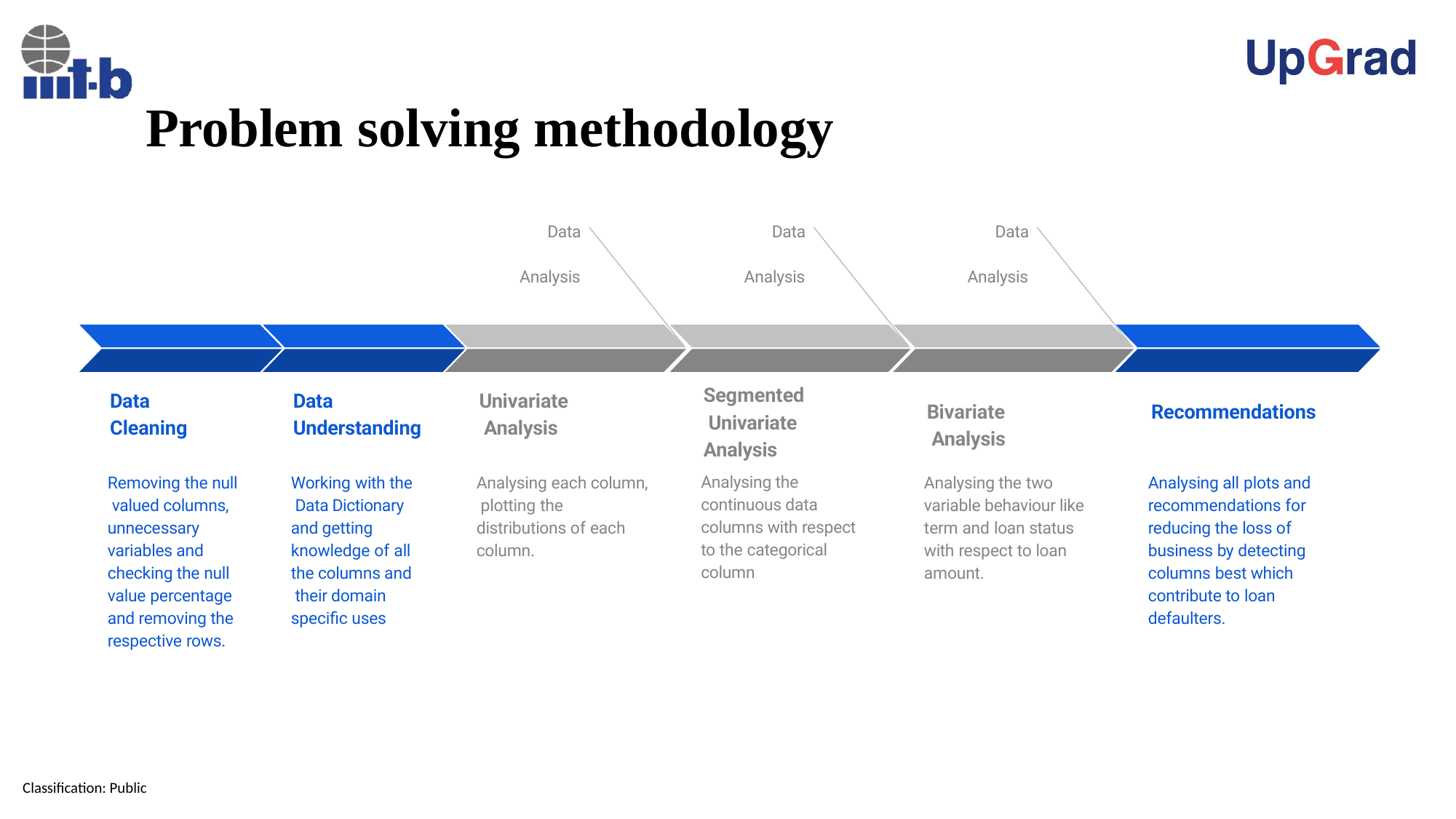

# Problem solving methodology
Data  Analysis
Data  Analysis
Data  Analysis

Segmented  Univariate  Analysis
Analysing the  continuous data  columns with respect  to the categorical  column
Data  Cleaning
Data  Understanding
Univariate  Analysis
Bivariate  Analysis
Recommendations
Removing the null  valued columns,  unnecessary  variables and  checking the null  value percentage  and removing the  respective rows.
Working with the  Data Dictionary  and getting  knowledge of all  the columns and  their domain  speciﬁc uses
Analysing all plots and  recommendations for  reducing the loss of  business by detecting  columns best which  contribute to loan  defaulters.
Analysing the two  variable behaviour like  term and loan status  with respect to loan  amount.
Analysing each column,  plotting the  distributions of each  column.